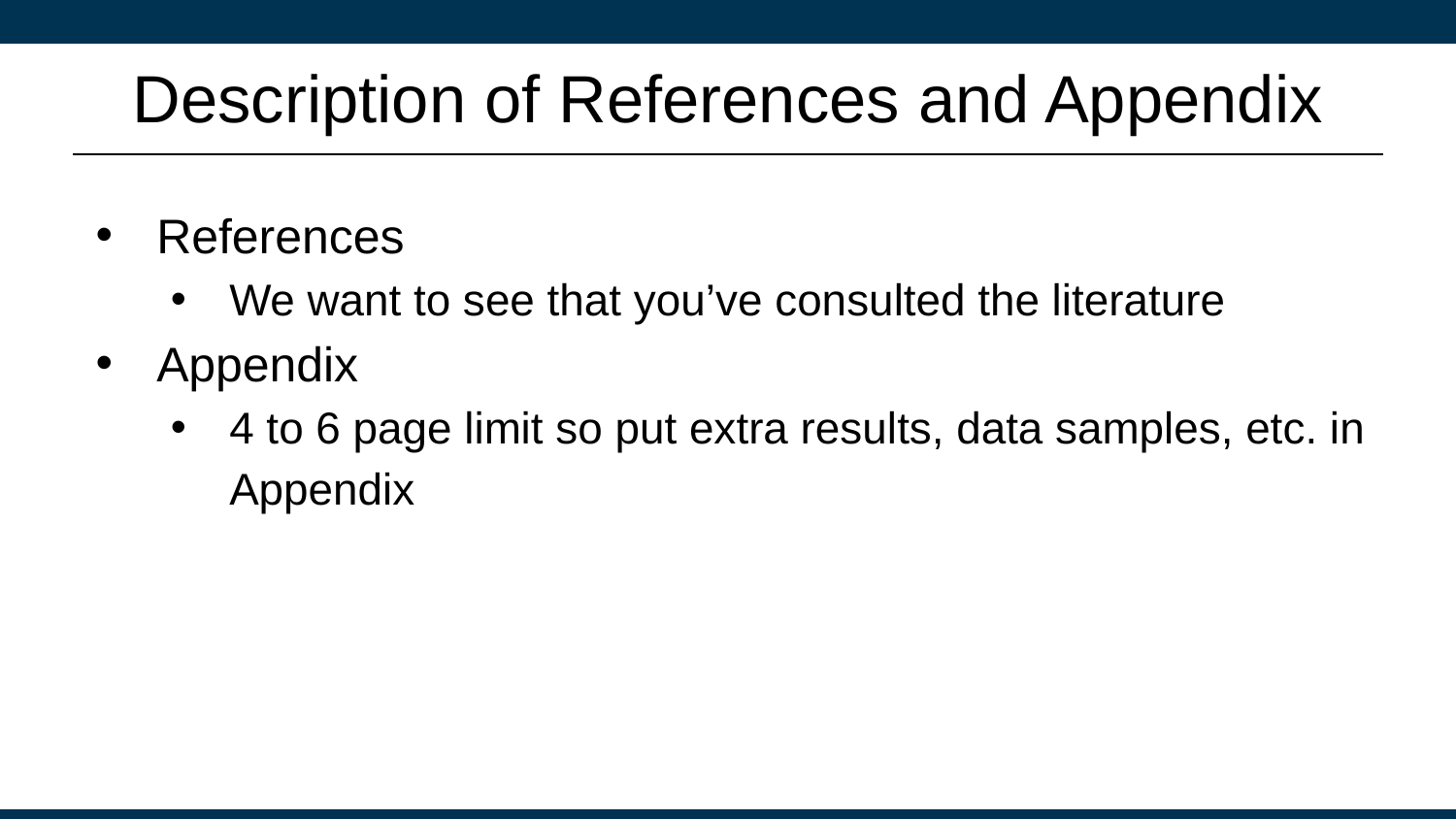

# Description of References and Appendix
References
We want to see that you’ve consulted the literature
Appendix
4 to 6 page limit so put extra results, data samples, etc. in Appendix